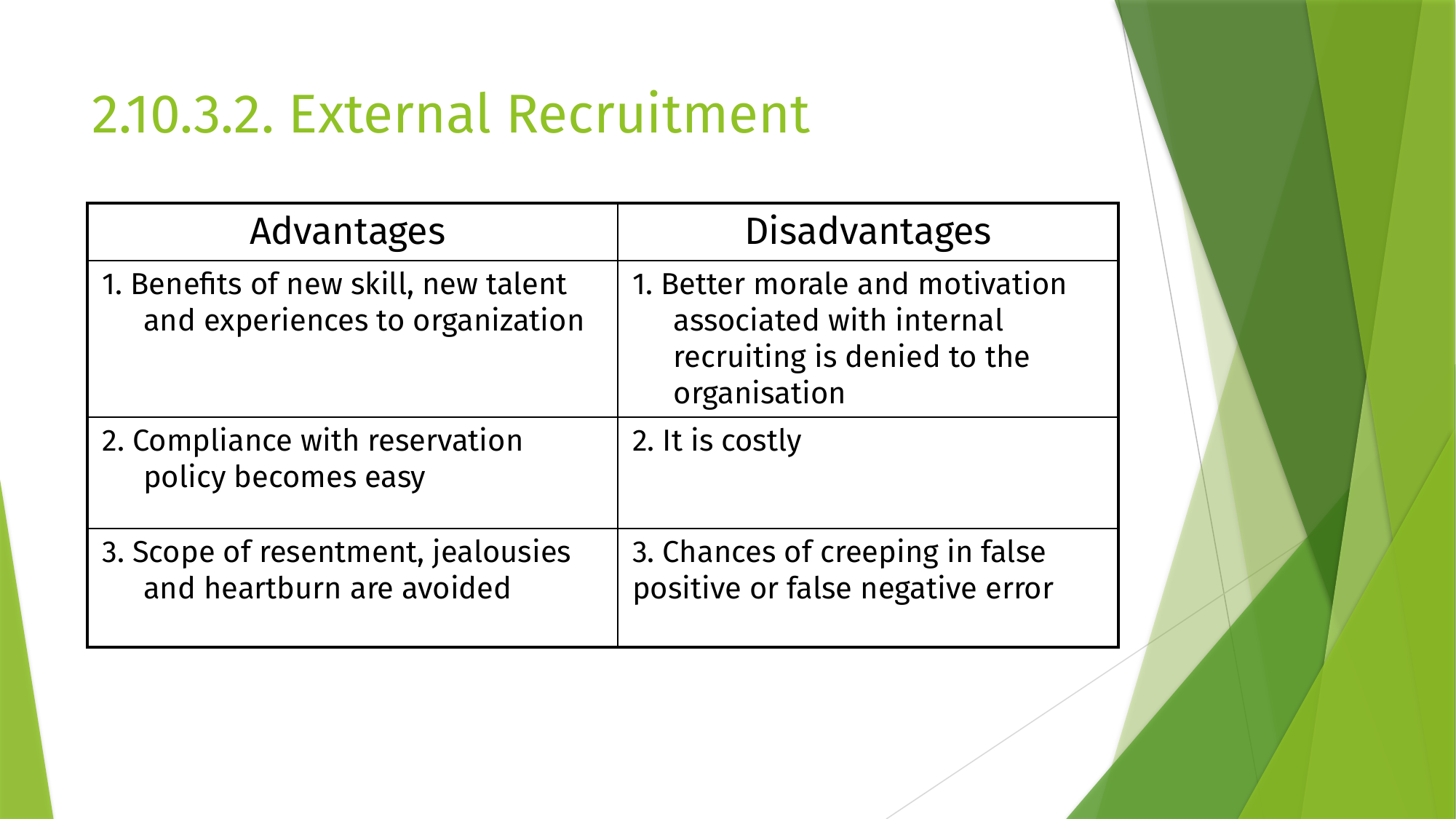

# 2.10.3.2. External Recruitment
| Advantages | Disadvantages |
| --- | --- |
| 1. Benefits of new skill, new talent and experiences to organization | 1. Better morale and motivation associated with internal recruiting is denied to the organisation |
| 2. Compliance with reservation policy becomes easy | 2. It is costly |
| 3. Scope of resentment, jealousies and heartburn are avoided | 3. Chances of creeping in false positive or false negative error |